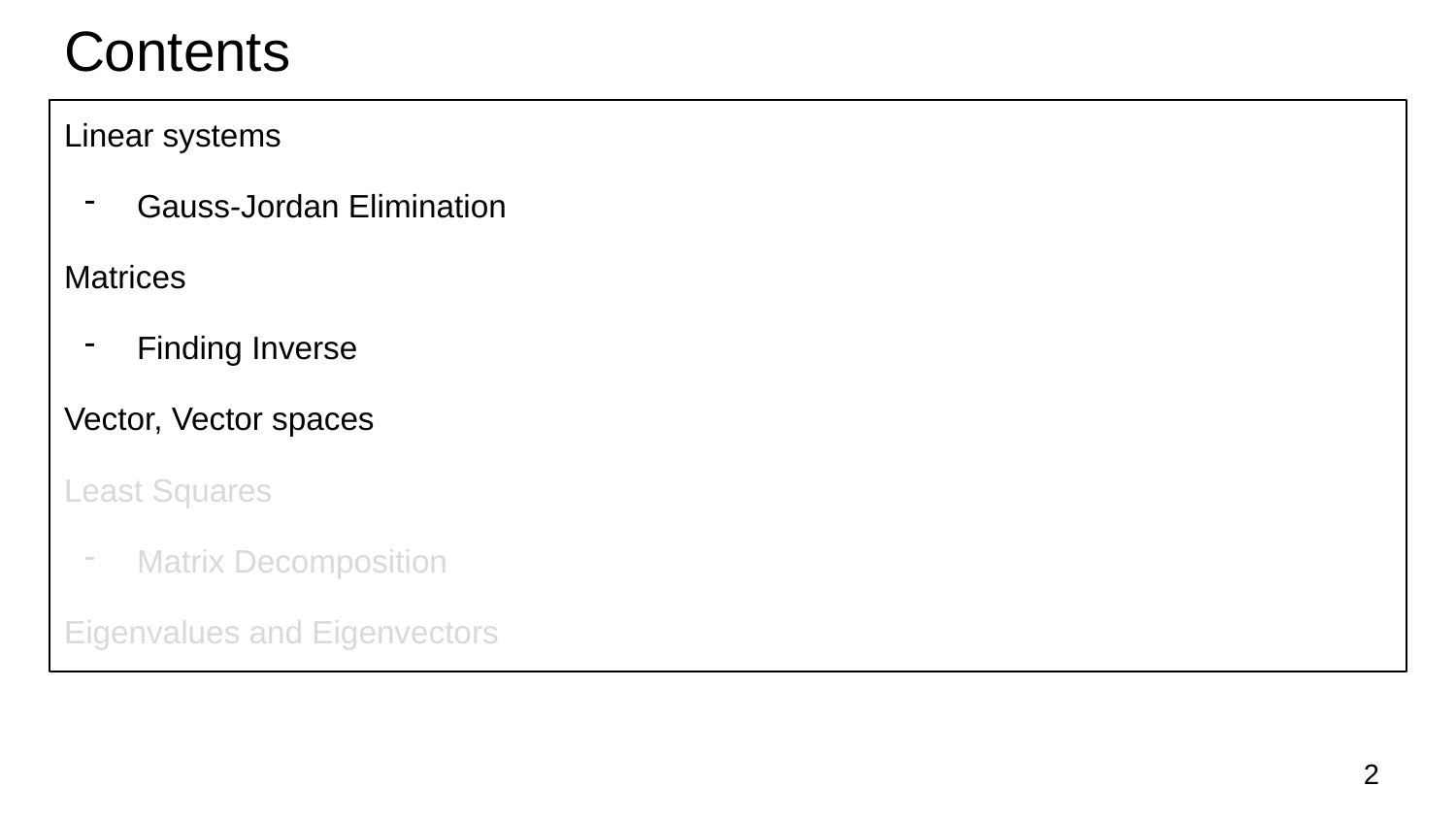

# Contents
Linear systems
Gauss-Jordan Elimination
Matrices
Finding Inverse
Vector, Vector spaces
Least Squares
Matrix Decomposition
Eigenvalues and Eigenvectors
2